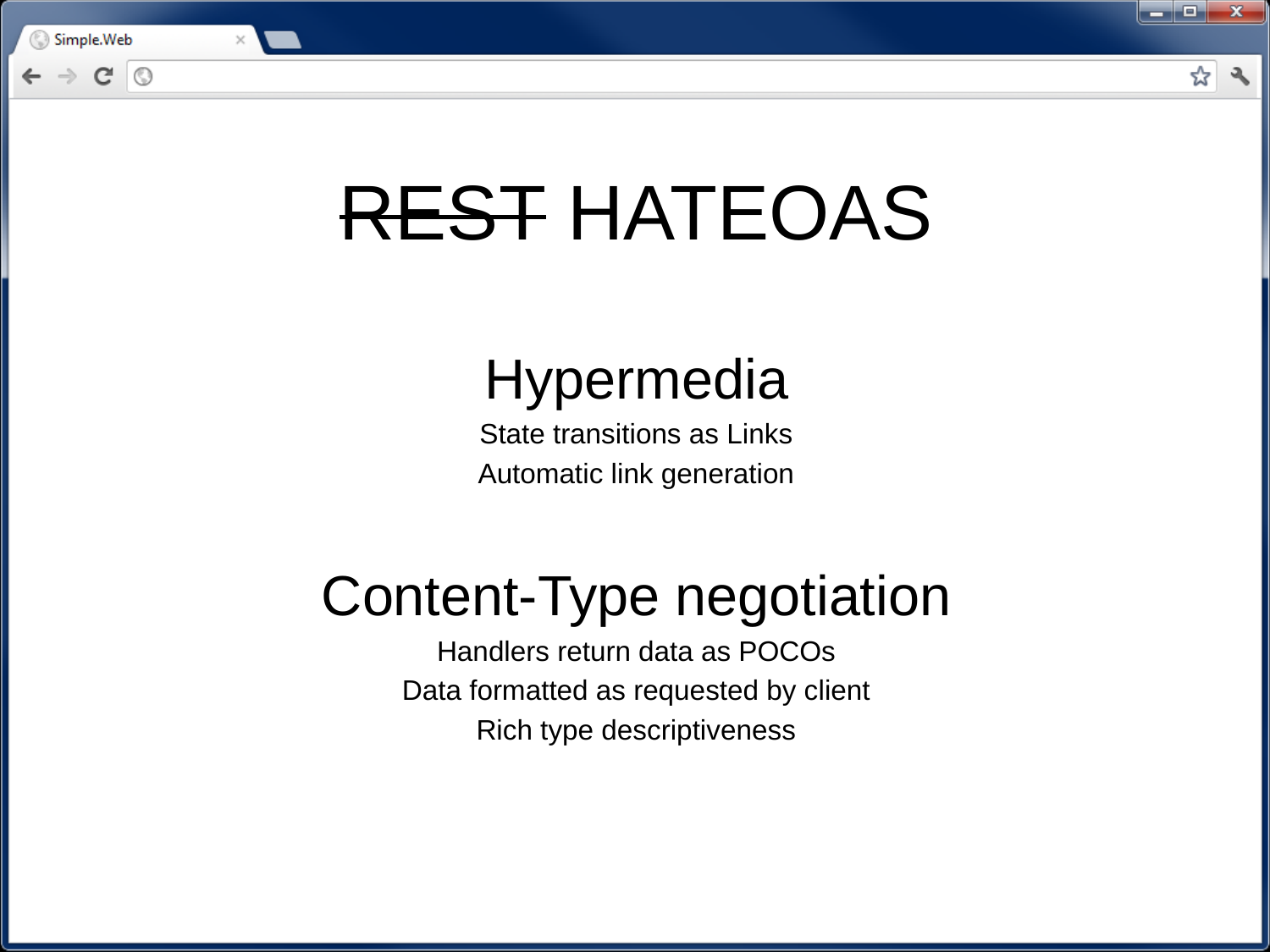

# REST HATEOAS
Hypermedia
State transitions as Links
Automatic link generation

Content-Type negotiation
Handlers return data as POCOs
Data formatted as requested by client
Rich type descriptiveness